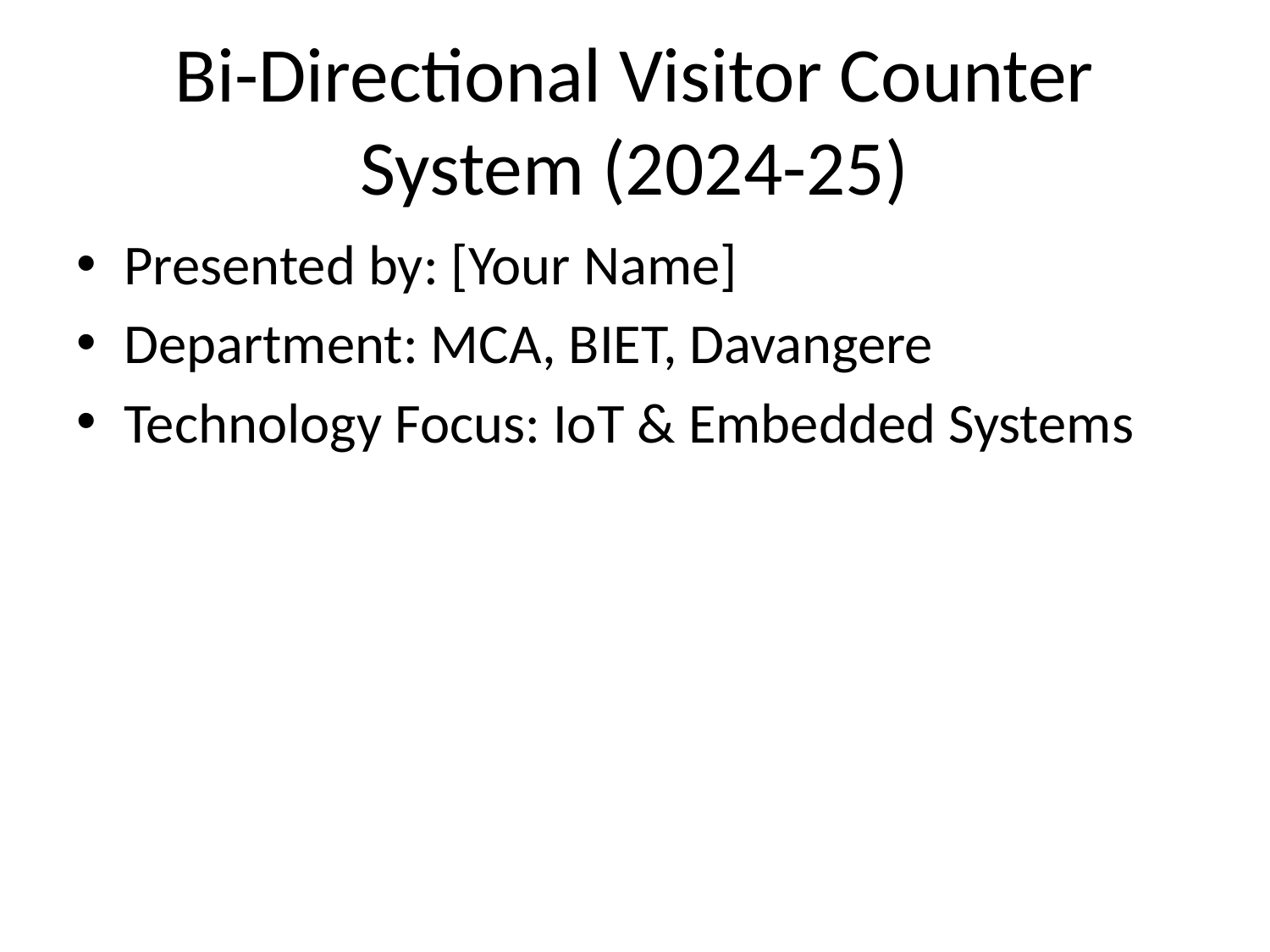

# Bi-Directional Visitor Counter System (2024-25)
Presented by: [Your Name]
Department: MCA, BIET, Davangere
Technology Focus: IoT & Embedded Systems